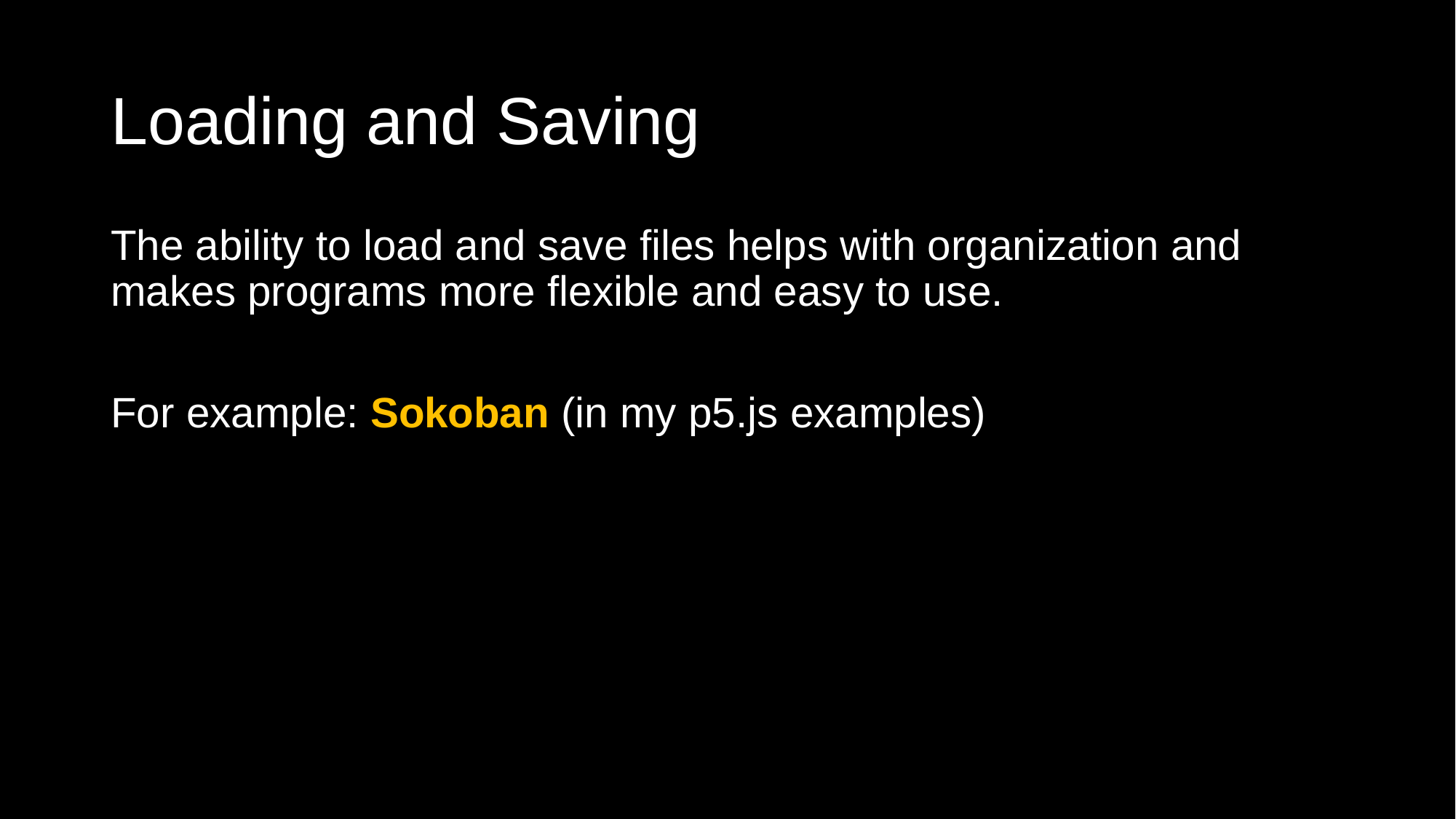

# Loading and Saving
The ability to load and save files helps with organization and makes programs more flexible and easy to use.

For example: Sokoban (in my p5.js examples)